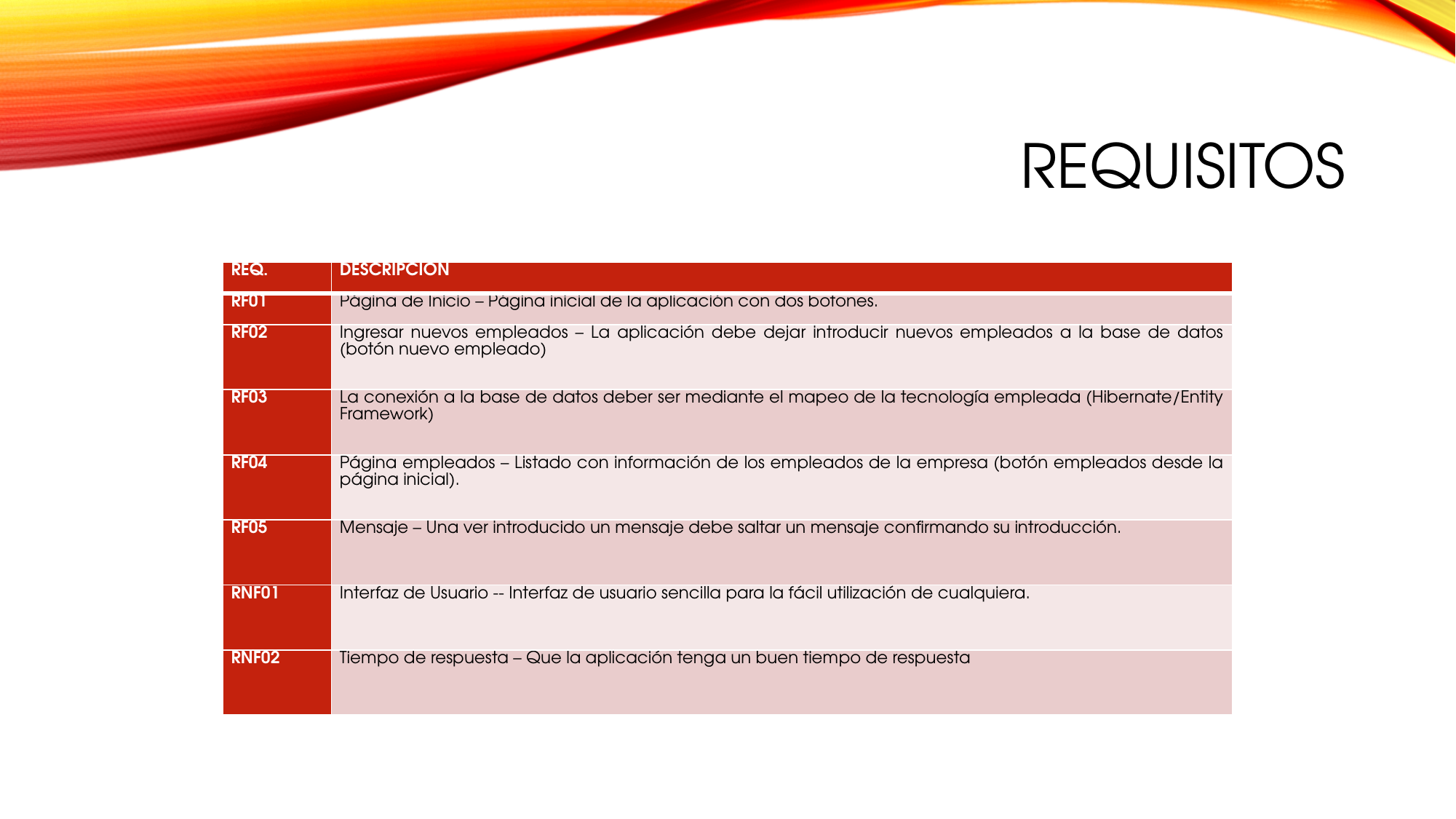

# Requisitos

| REQ. | DESCRIPCIÓN |
| --- | --- |
| RF01 | Página de Inicio – Página inicial de la aplicación con dos botones. |
| RF02 | Ingresar nuevos empleados – La aplicación debe dejar introducir nuevos empleados a la base de datos (botón nuevo empleado) |
| RF03 | La conexión a la base de datos deber ser mediante el mapeo de la tecnología empleada (Hibernate/Entity Framework) |
| RF04 | Página empleados – Listado con información de los empleados de la empresa (botón empleados desde la página inicial). |
| RF05 | Mensaje – Una ver introducido un mensaje debe saltar un mensaje confirmando su introducción. |
| RNF01 | Interfaz de Usuario -- Interfaz de usuario sencilla para la fácil utilización de cualquiera. |
| RNF02 | Tiempo de respuesta – Que la aplicación tenga un buen tiempo de respuesta |